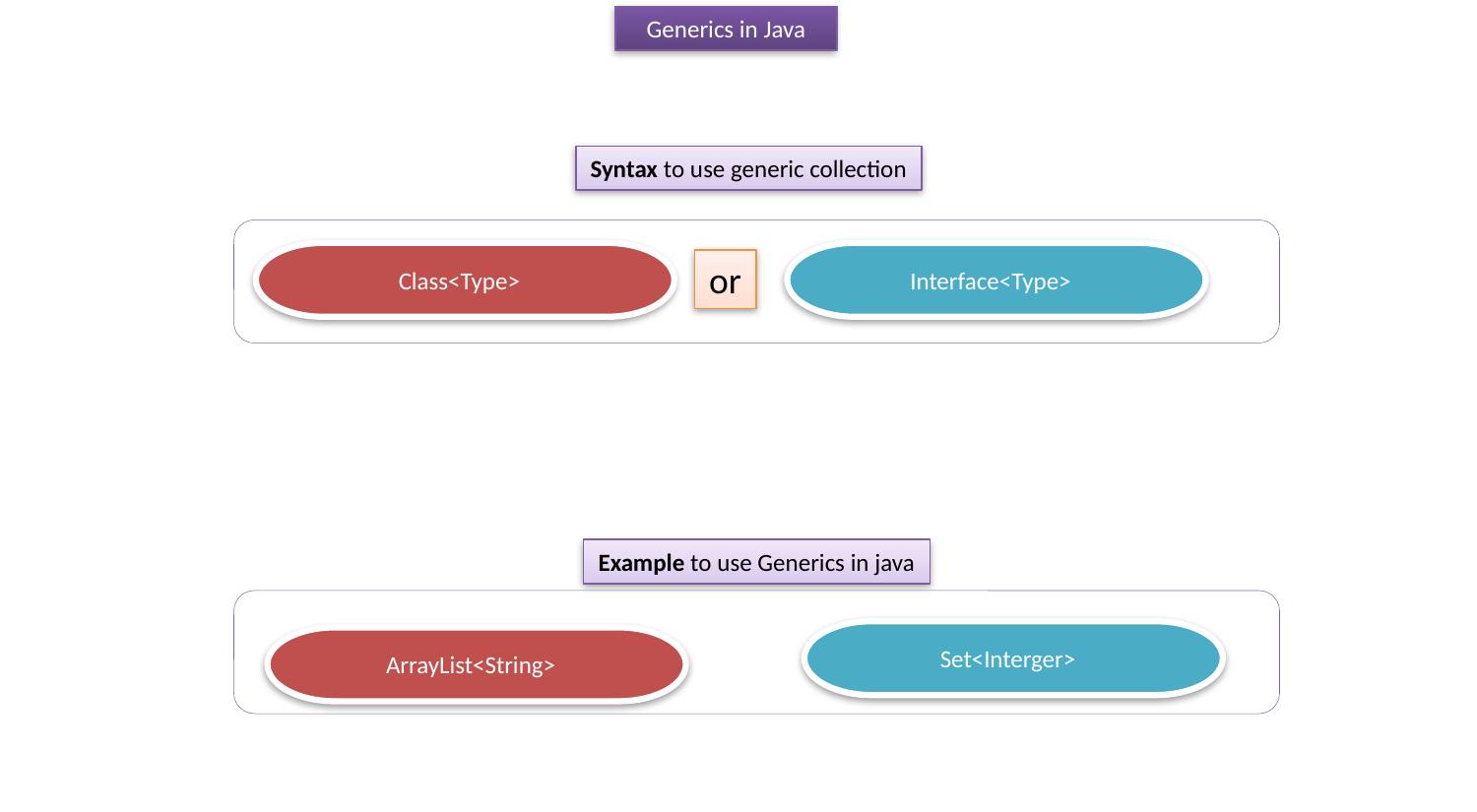

Generics in Java

Syntax to use generic collection

Class<Type>

Interface<Type>

or
Example to use Generics in java

Set<Interger>

ArrayList<String>